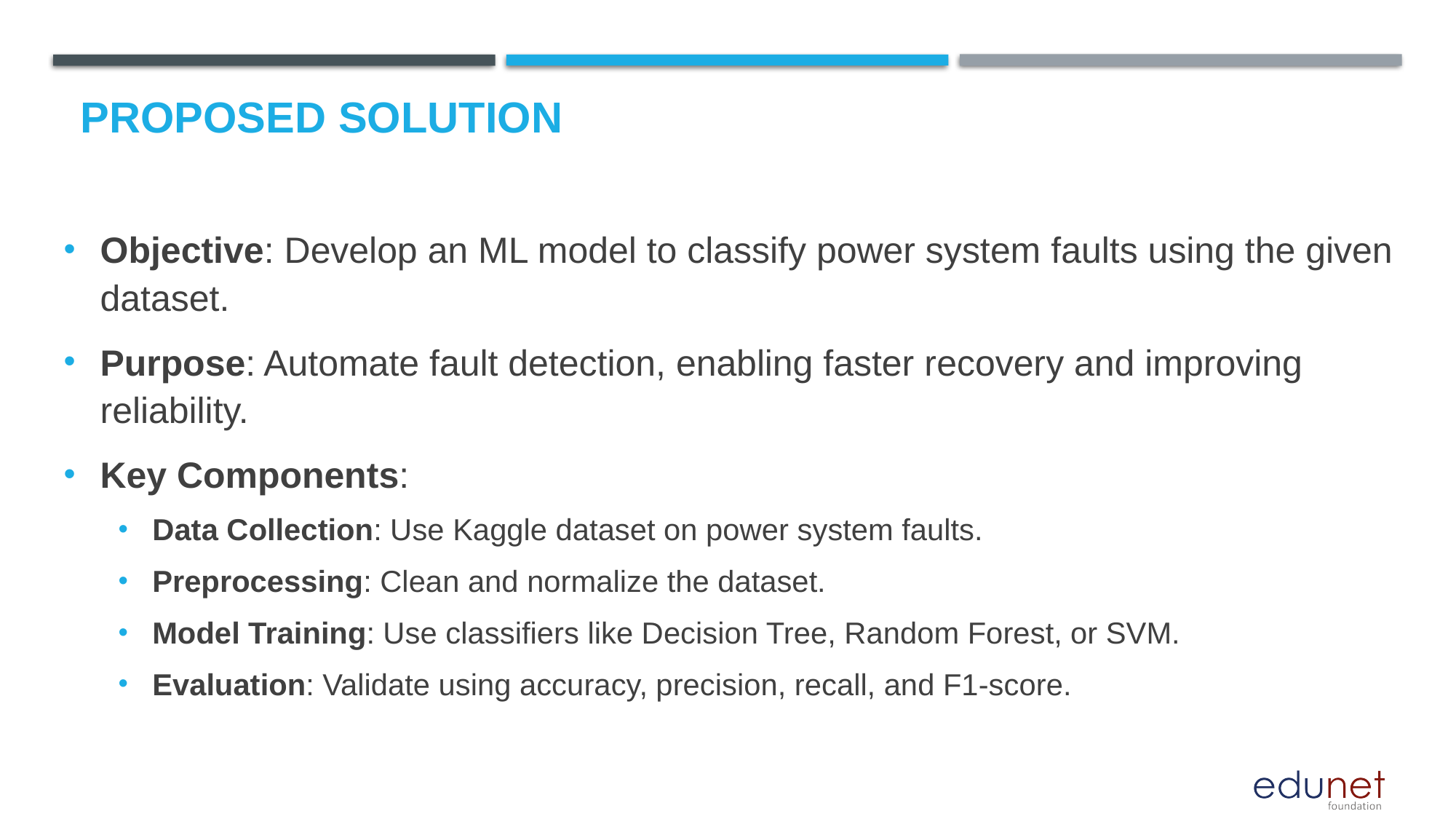

# Proposed Solution
Objective: Develop an ML model to classify power system faults using the given dataset.
Purpose: Automate fault detection, enabling faster recovery and improving reliability.
Key Components:
Data Collection: Use Kaggle dataset on power system faults.
Preprocessing: Clean and normalize the dataset.
Model Training: Use classifiers like Decision Tree, Random Forest, or SVM.
Evaluation: Validate using accuracy, precision, recall, and F1-score.